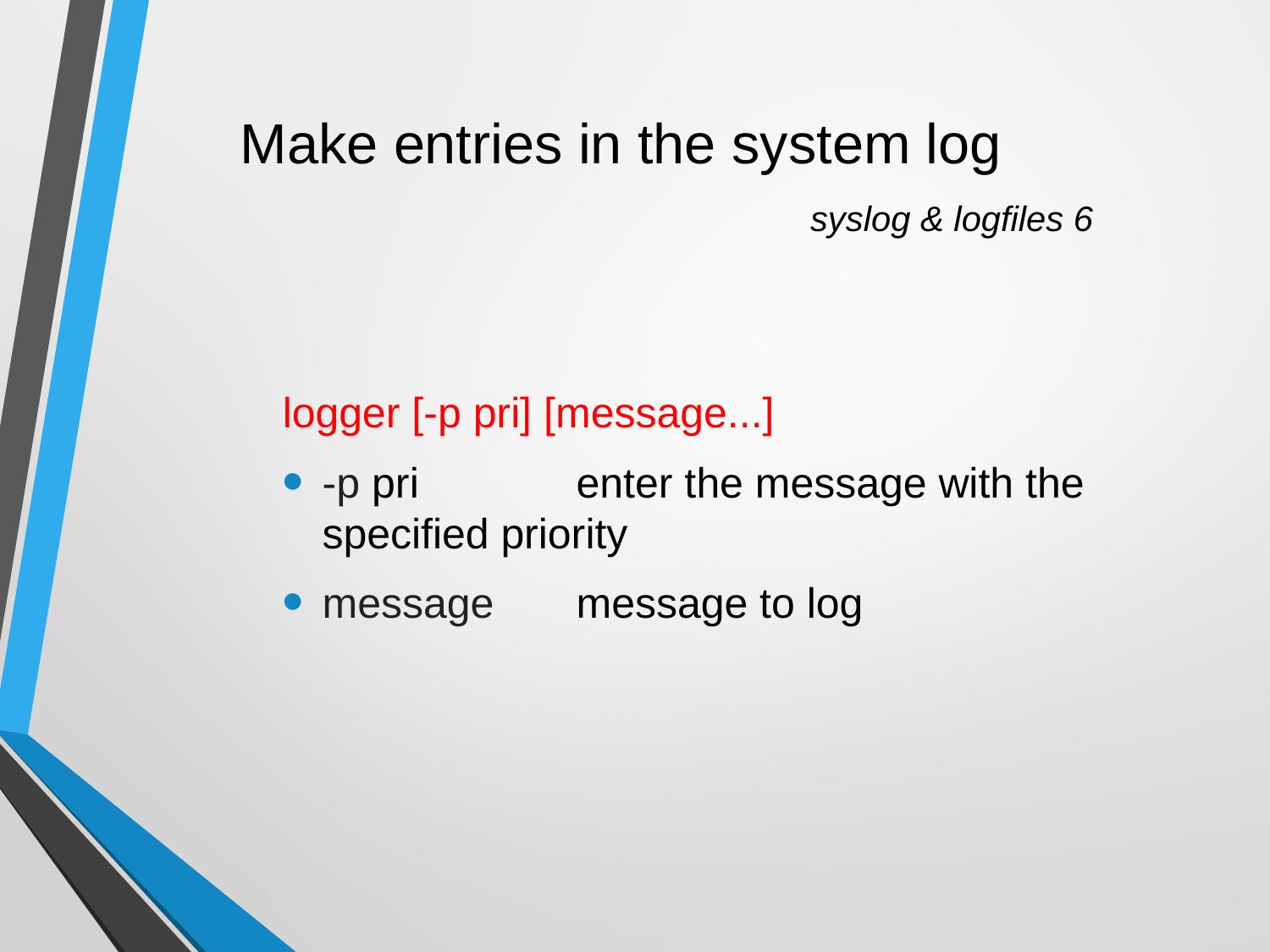

# Make entries in the system log syslog & logfiles 6
logger [-p pri] [message...]
-p pri 		enter the message with the specified priority
message 	message to log